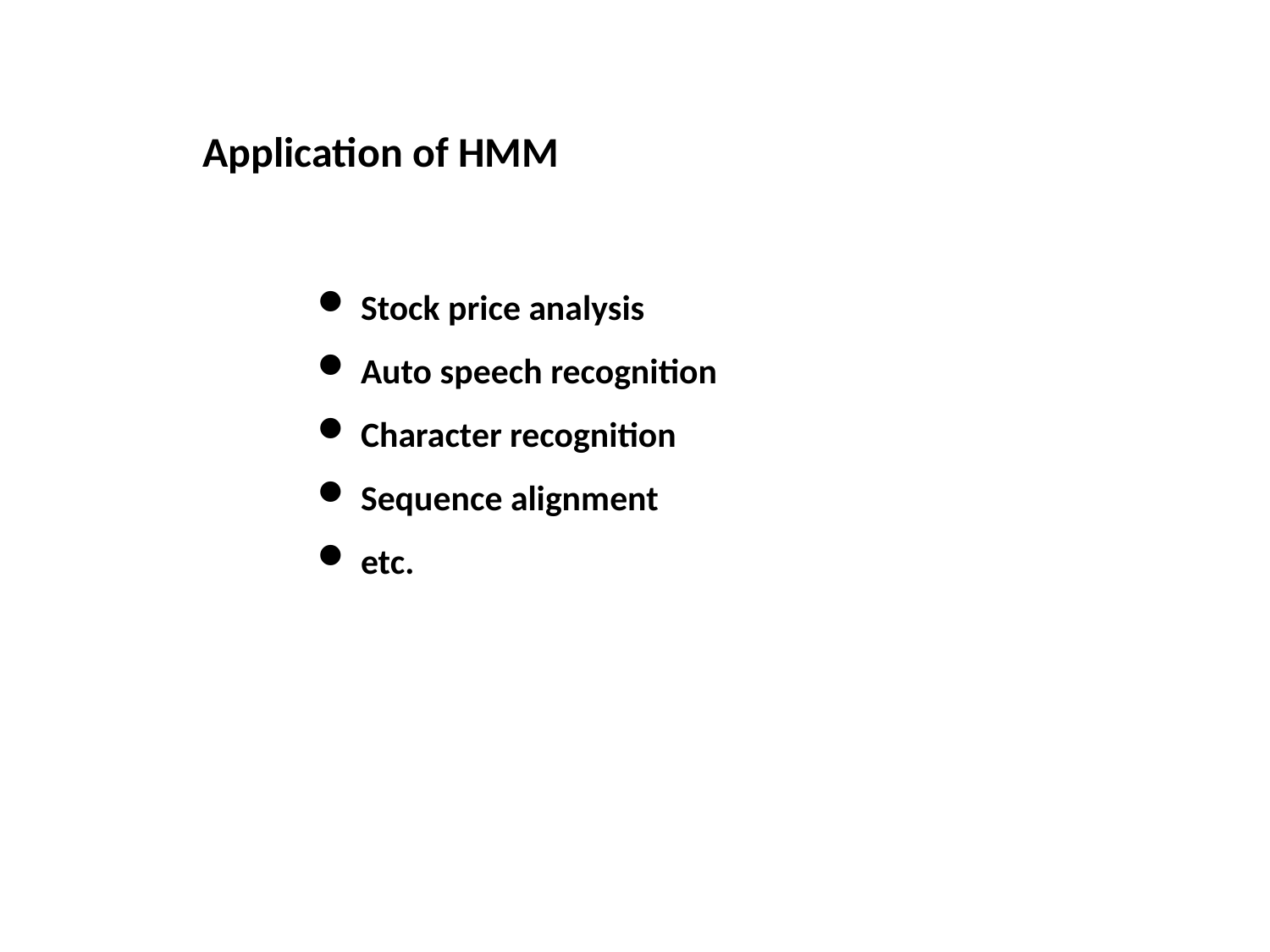

Application of HMM
 Stock price analysis
 Auto speech recognition
 Character recognition
 Sequence alignment
 etc.